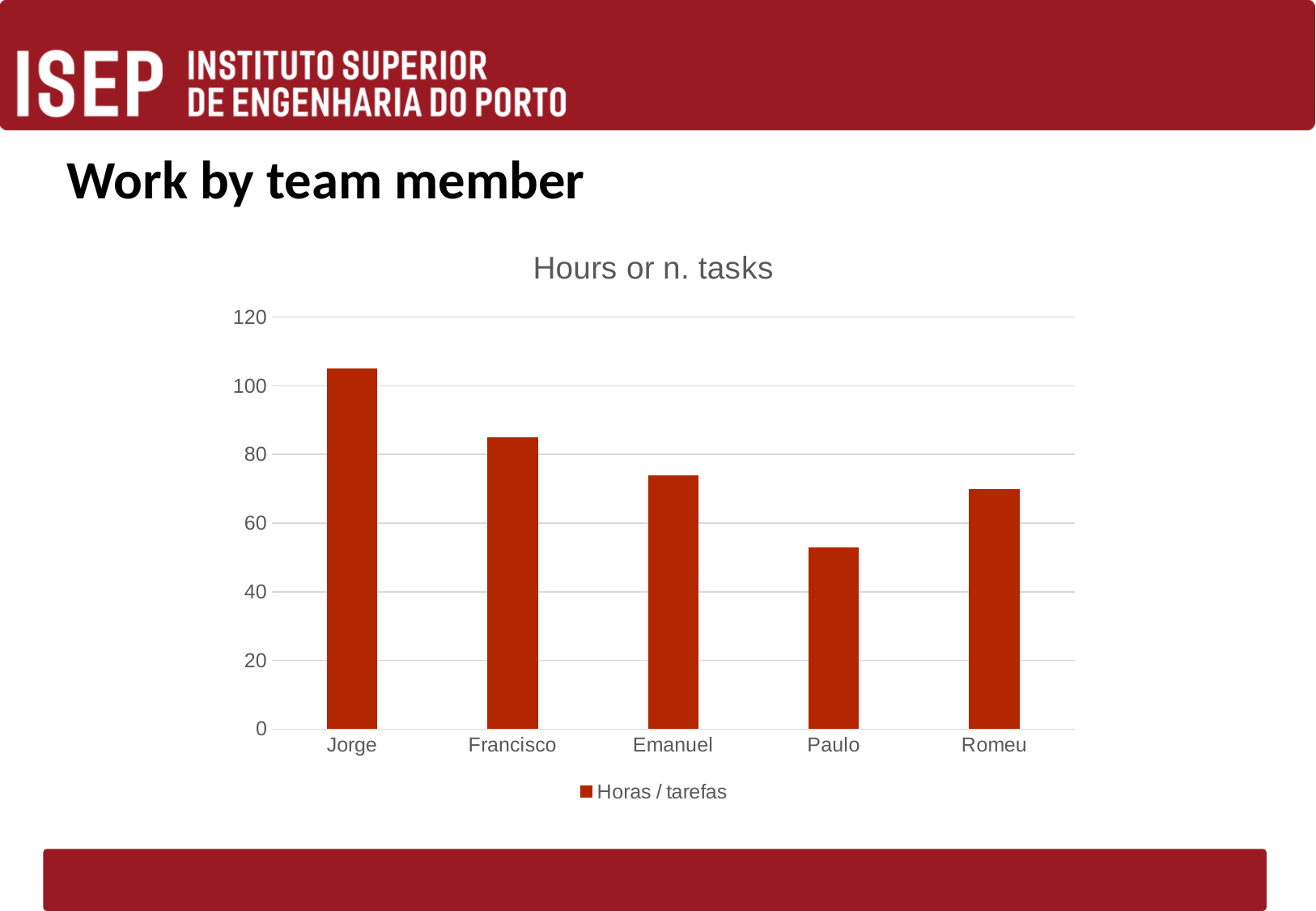

# Work by team member

### Chart: Hours or n. tasks

| Category | Horas / tarefas |
|---|---|
| Jorge | 105.0 |
| Francisco | 85.0 |
| Emanuel | 74.0 |
| Paulo | 53.0 |
| Romeu | 70.0 |